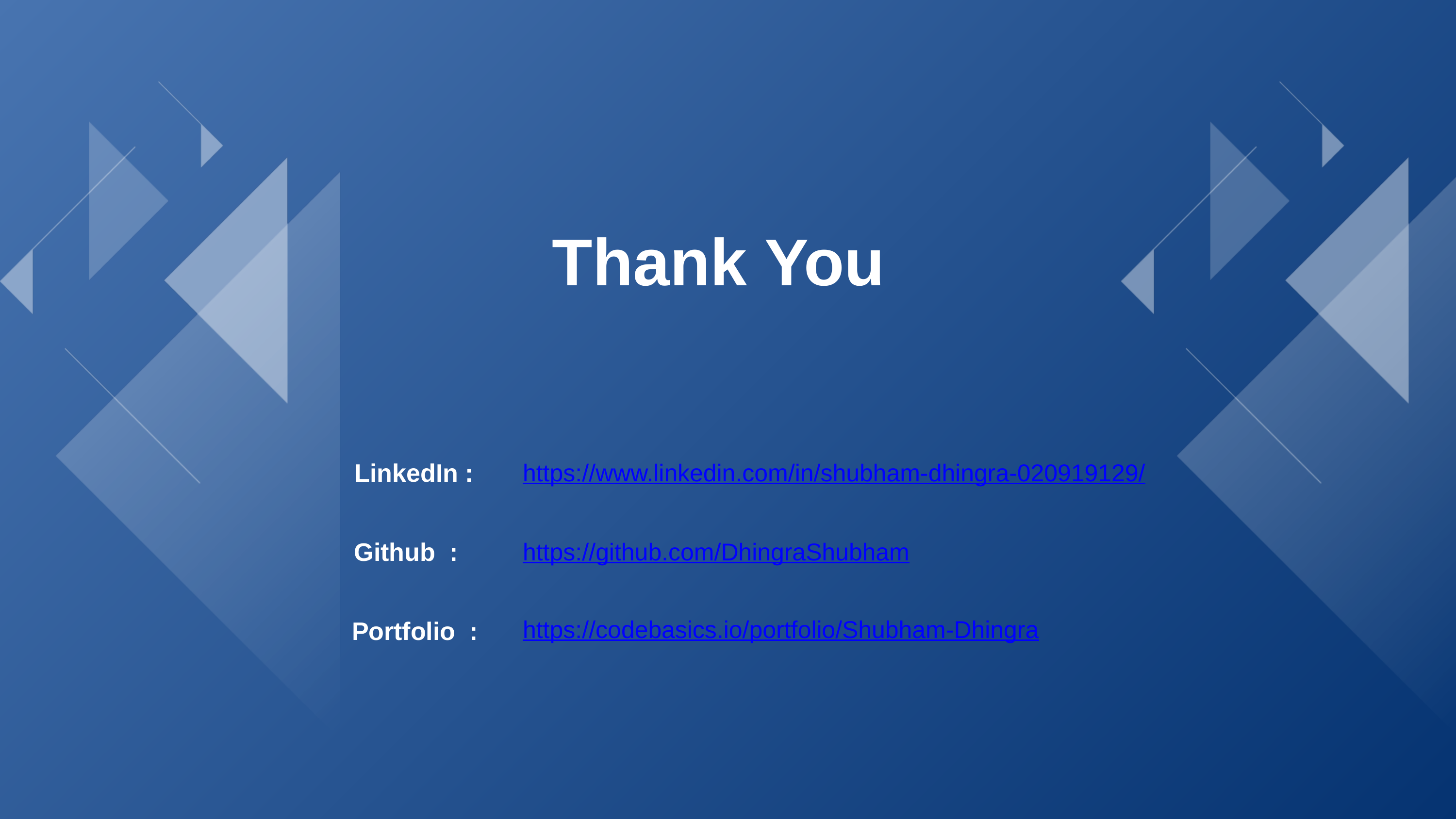

Thank You
LinkedIn :
https://www.linkedin.com/in/shubham-dhingra-020919129/
Github  :
https://github.com/DhingraShubham
https://codebasics.io/portfolio/Shubham-Dhingra
Portfolio  :